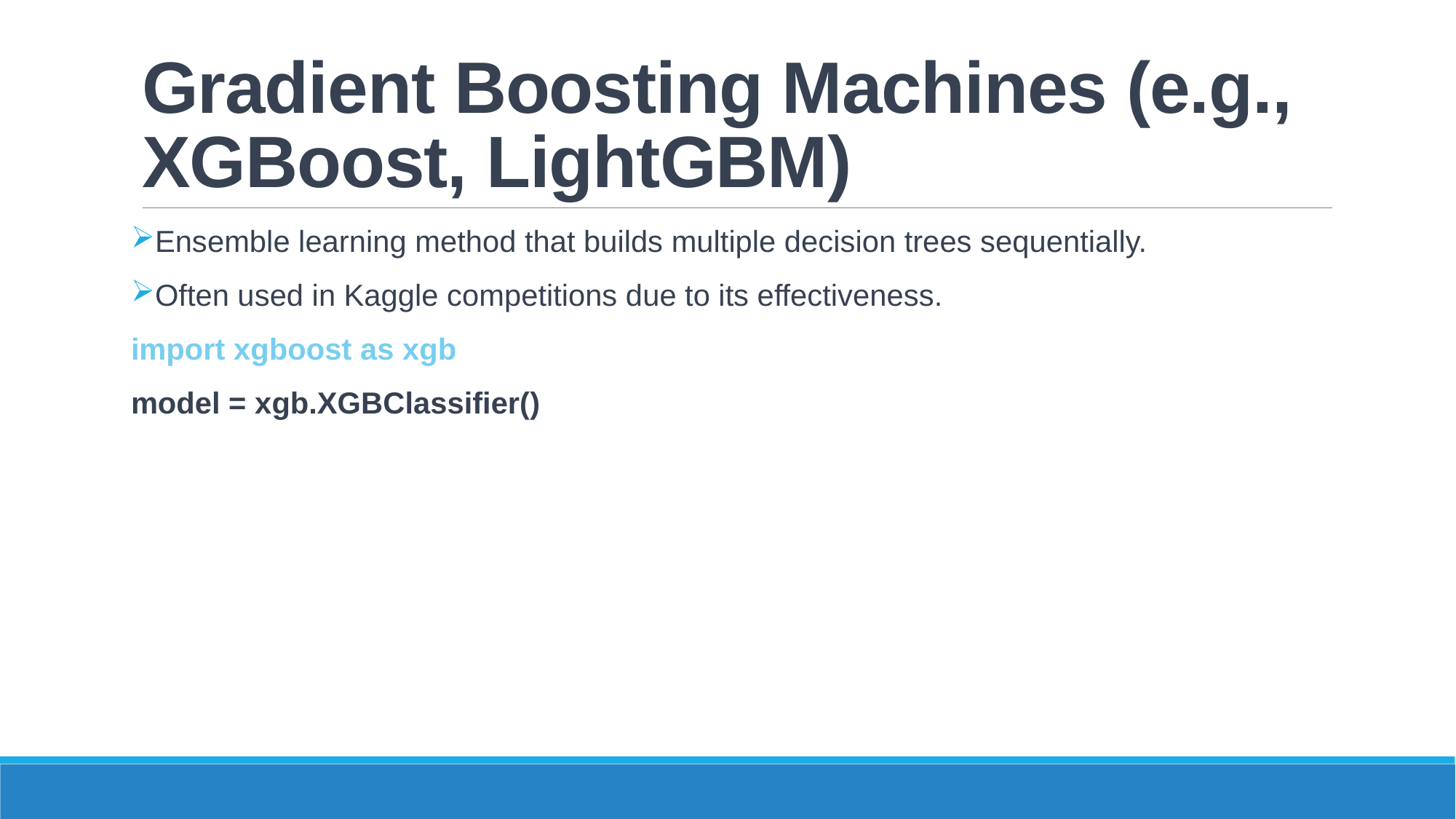

# Gradient Boosting Machines (e.g., XGBoost, LightGBM)
Ensemble learning method that builds multiple decision trees sequentially.
Often used in Kaggle competitions due to its effectiveness.
import xgboost as xgb
model = xgb.XGBClassifier()